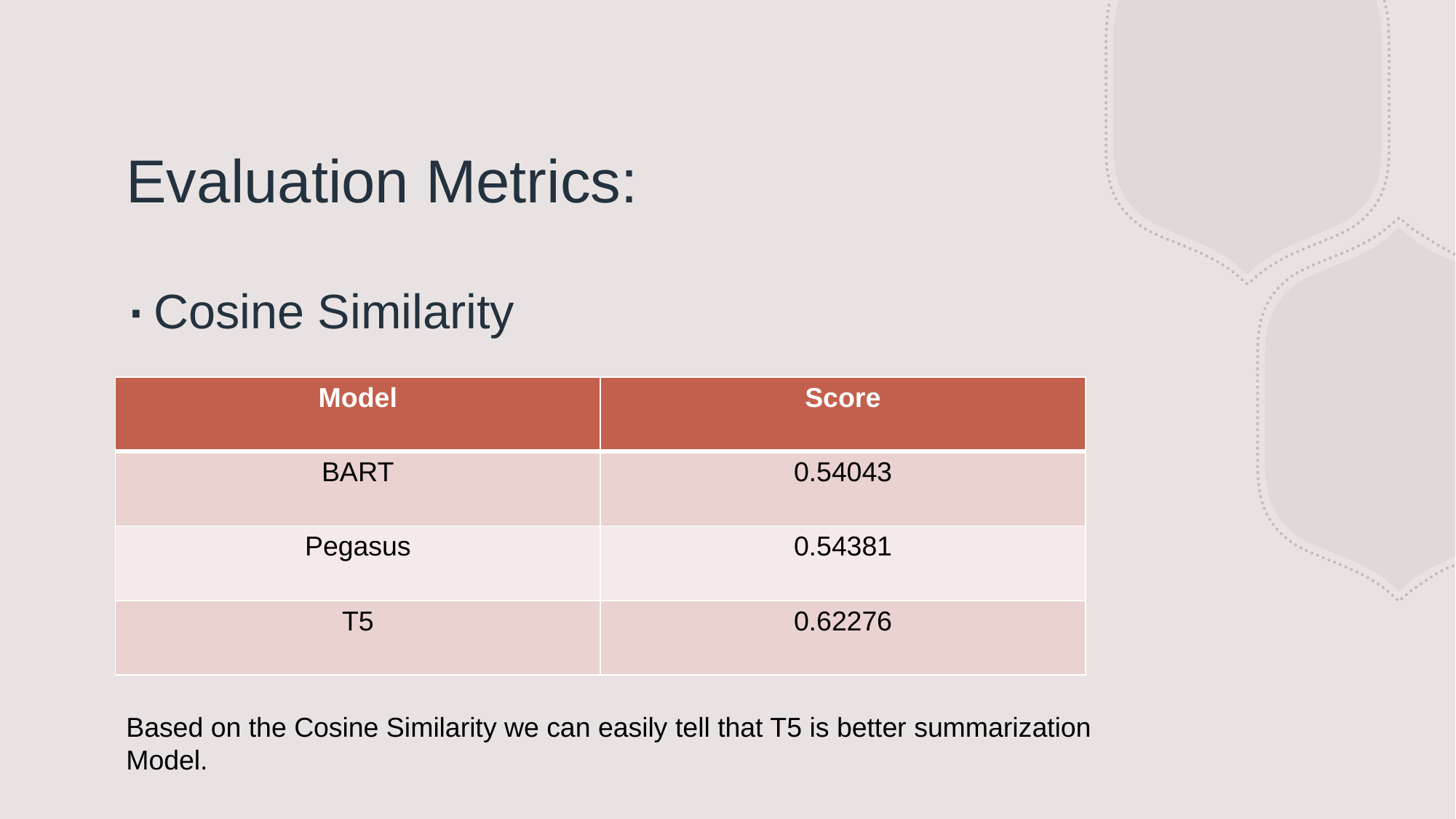

# Evaluation Metrics:
Cosine Similarity

| Model | Score |
| --- | --- |
| BART | 0.54043 |
| Pegasus | 0.54381 |
| T5 | 0.62276 |
Based on the Cosine Similarity we can easily tell that T5 is better summarization Model.